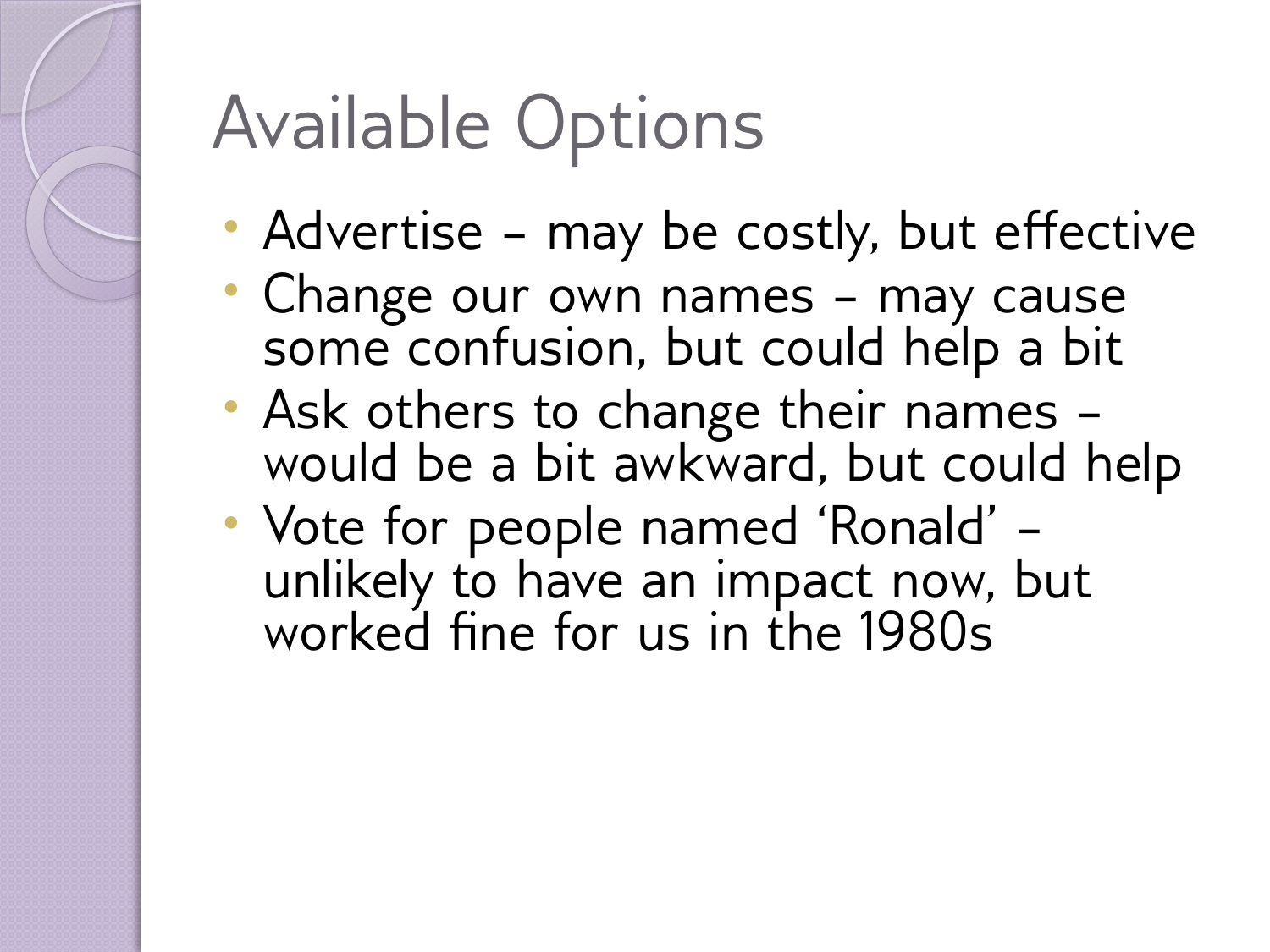

# Available Options
Advertise – may be costly, but effective
Change our own names – may cause some confusion, but could help a bit
Ask others to change their names – would be a bit awkward, but could help
Vote for people named ‘Ronald’ – unlikely to have an impact now, but worked fine for us in the 1980s